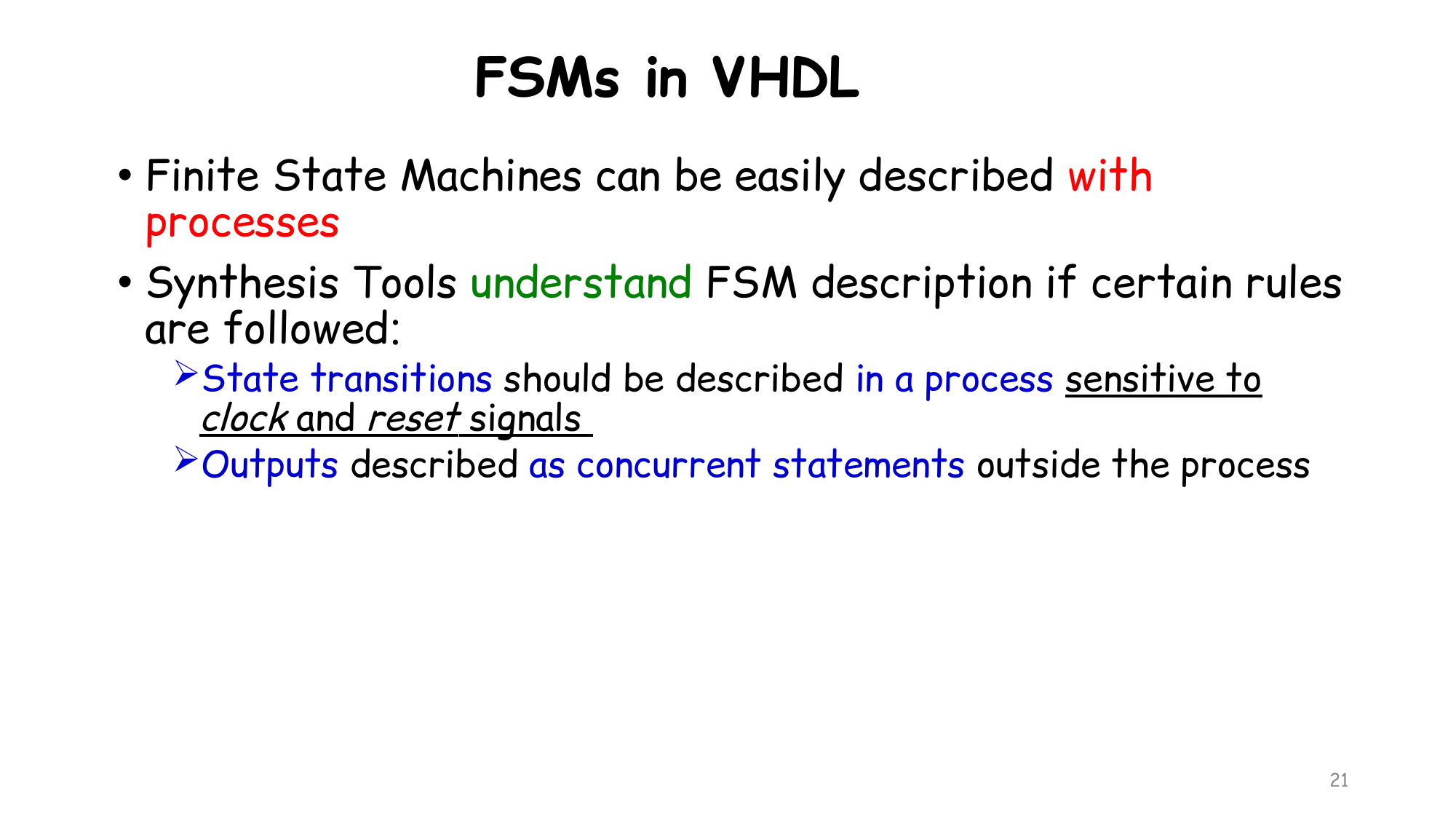

# FSMs in VHDL
Finite State Machines can be easily described with processes
Synthesis Tools understand FSM description if certain rules are followed:
State transitions should be described in a process sensitive to clock and reset signals
Outputs described as concurrent statements outside the process
21